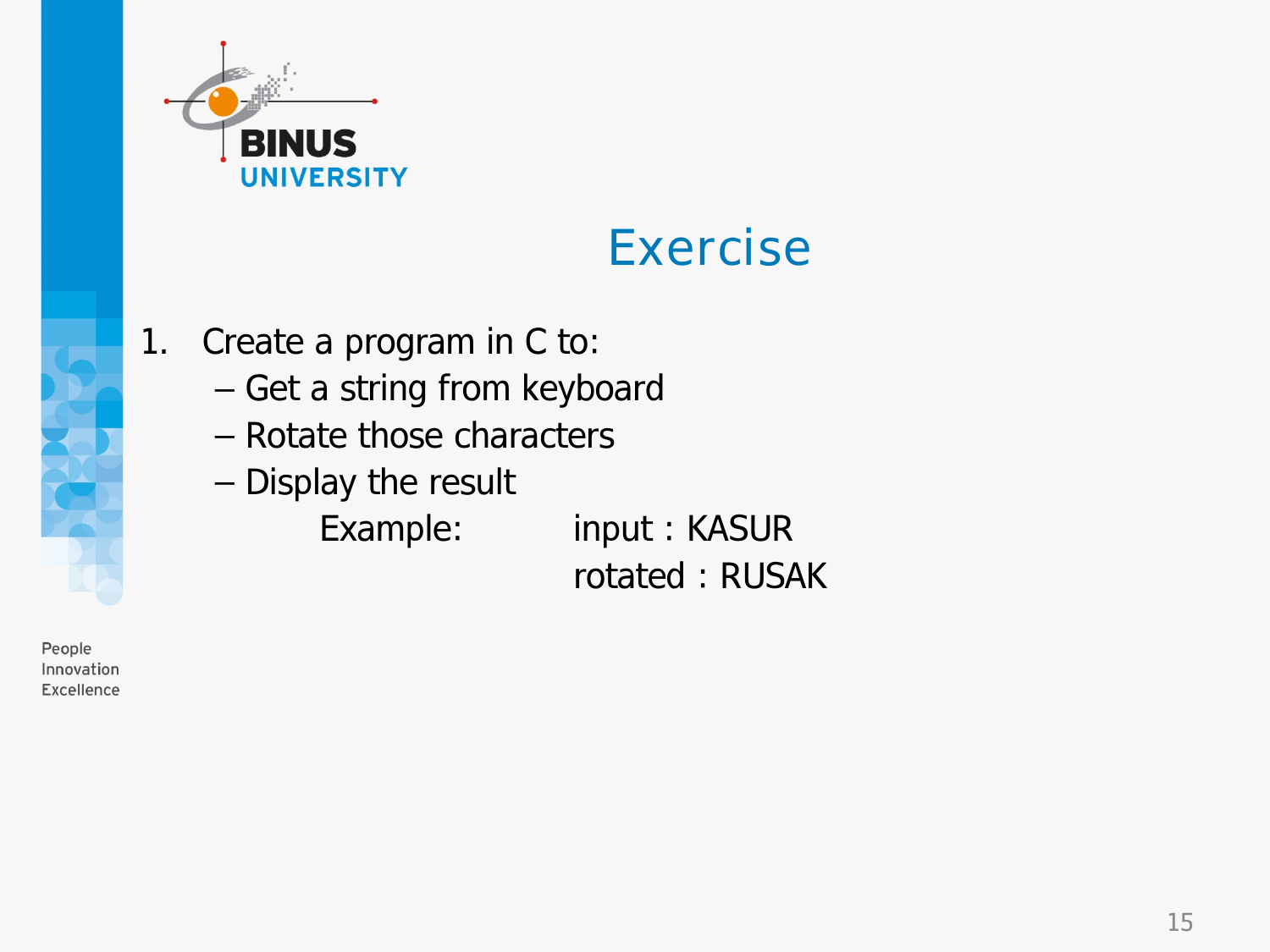

# Exercise
1.   Create a program in C to:
 Get a string from keyboard
 Rotate those characters
 Display the result
	Example:  	input : KASUR
			rotated : RUSAK
15